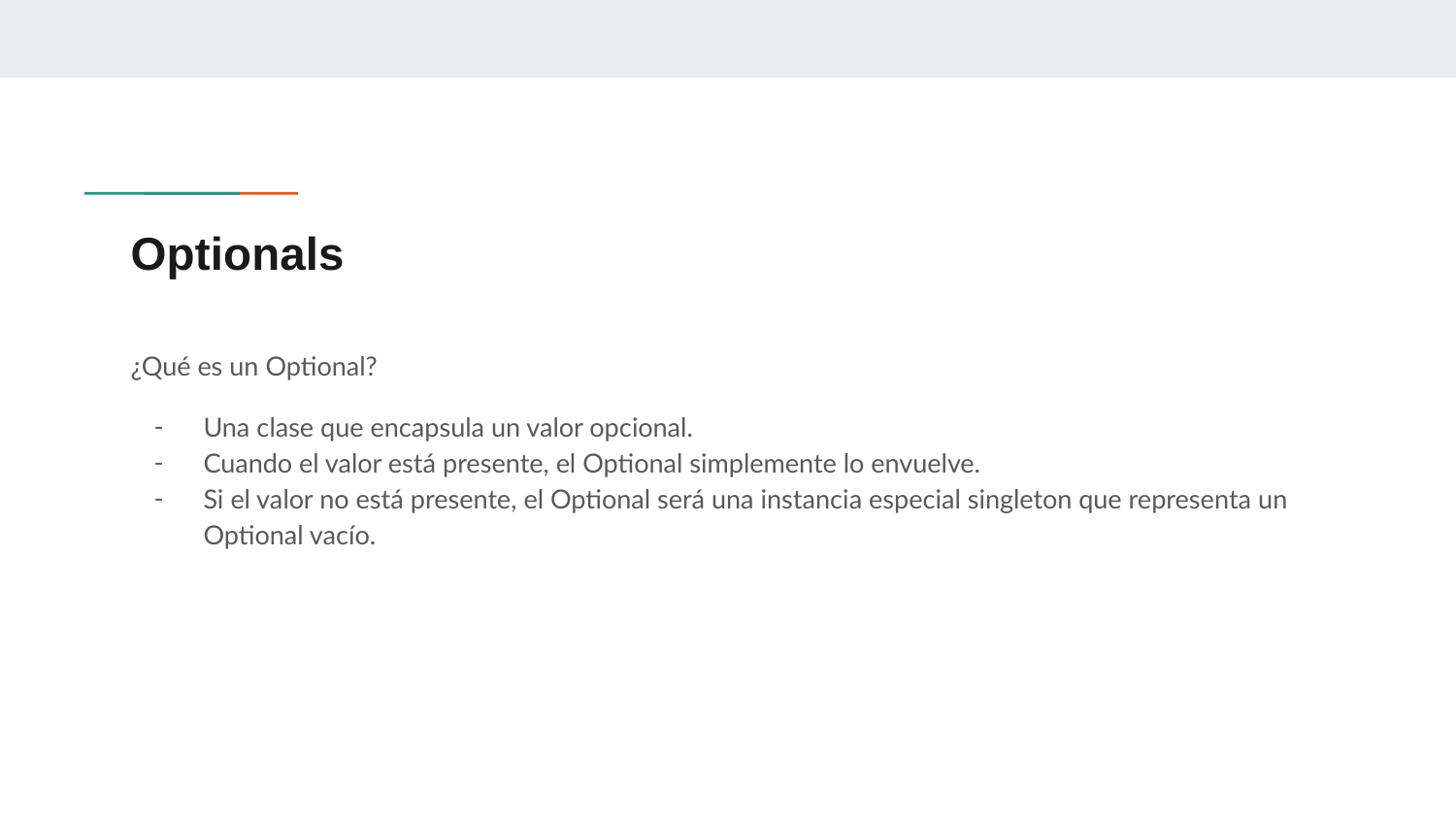

# Optionals
¿Qué es un Optional?
Una clase que encapsula un valor opcional.
Cuando el valor está presente, el Optional simplemente lo envuelve.
Si el valor no está presente, el Optional será una instancia especial singleton que representa un Optional vacío.